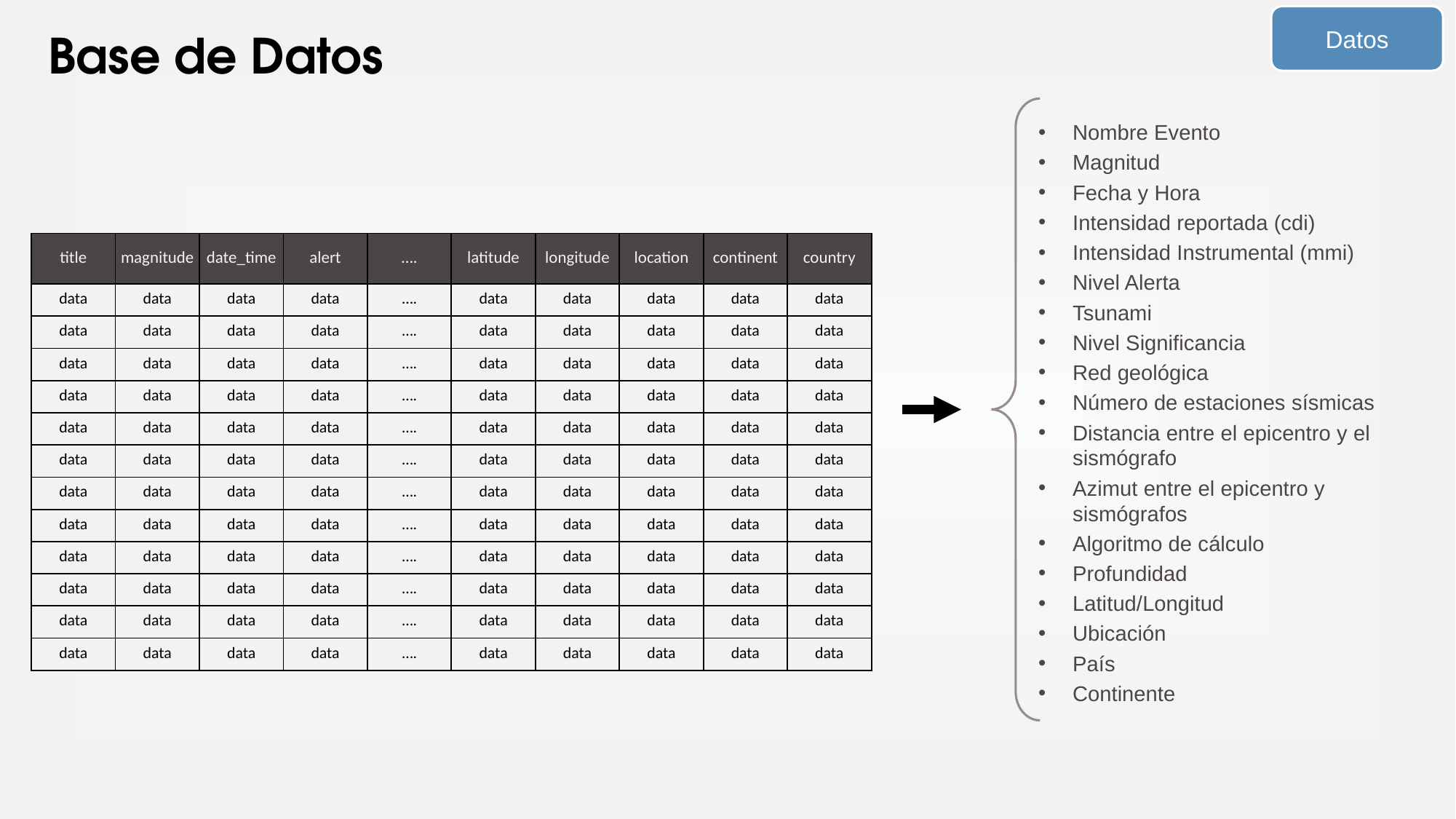

Datos
Base de Datos

Nombre Evento
Magnitud
Fecha y Hora
Intensidad reportada (cdi)
Intensidad Instrumental (mmi)
Nivel Alerta
Tsunami
Nivel Significancia
Red geológica
Número de estaciones sísmicas
Distancia entre el epicentro y el sismógrafo
Azimut entre el epicentro y sismógrafos
Algoritmo de cálculo
Profundidad
Latitud/Longitud
Ubicación
País
Continente
| title | magnitude | date\_time | alert | …. | latitude | longitude | location | continent | country |
| --- | --- | --- | --- | --- | --- | --- | --- | --- | --- |
| data | data | data | NaN | …. | data | data | data | data | data |
| data | data | data | NaN | …. | data | data | data | NaN | data |
| data | data | data | NaN | …. | data | data | data | data | data |
| data | data | data | data | …. | data | data | data | NaN | NaN |
| data | data | data | NaN | …. | data | data | data | data | data |
| data | data | data | NaN | …. | data | data | data | NaN | NaN |
| data | data | data | data | …. | data | data | data | NaN | data |
| data | data | data | data | …. | data | data | data | NaN | NaN |
| data | data | data | data | …. | data | data | data | NaN | data |
| data | data | data | data | …. | data | data | data | data | NaN |
| data | data | data | data | …. | data | data | data | NaN | data |
| data | data | data | data | …. | data | data | data | NaN | data |
| title | magnitude | date\_time | alert | …. | latitude | longitude | location | continent | country |
| --- | --- | --- | --- | --- | --- | --- | --- | --- | --- |
| data | data | data | data | …. | data | data | data | data | data |
| data | data | data | data | …. | data | data | data | data | data |
| data | data | data | data | …. | data | data | data | data | data |
| data | data | data | data | …. | data | data | data | data | data |
| data | data | data | data | …. | data | data | data | data | data |
| data | data | data | data | …. | data | data | data | data | data |
| data | data | data | data | …. | data | data | data | data | data |
| data | data | data | data | …. | data | data | data | data | data |
| data | data | data | data | …. | data | data | data | data | data |
| data | data | data | data | …. | data | data | data | data | data |
| data | data | data | data | …. | data | data | data | data | data |
| data | data | data | data | …. | data | data | data | data | data |